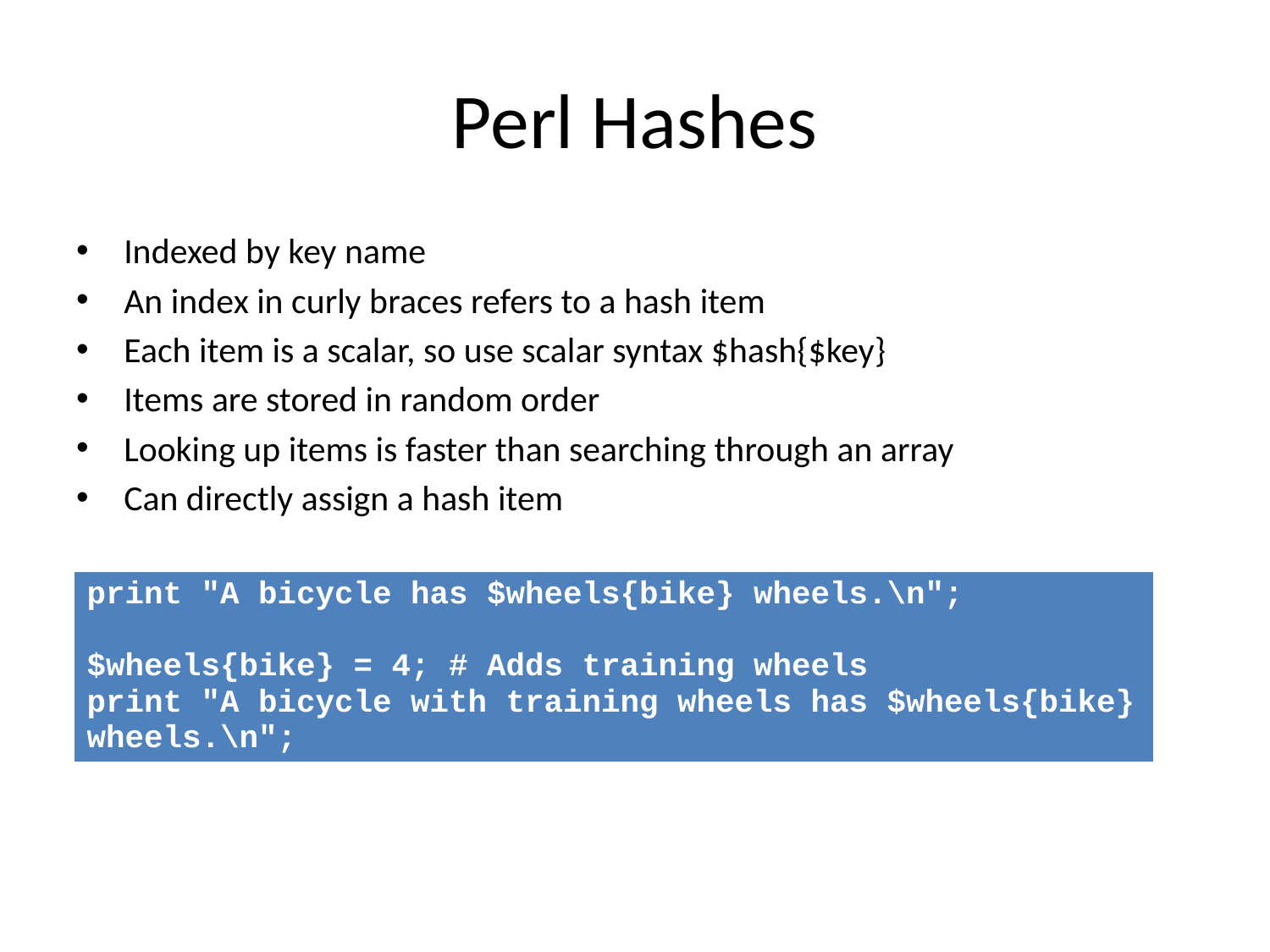

# Perl Hashes
Indexed by key name
An index in curly braces refers to a hash item
Each item is a scalar, so use scalar syntax $hash{$key}
Items are stored in random order
Looking up items is faster than searching through an array
Can directly assign a hash item
| print "A bicycle has $wheels{bike} wheels.\n"; $wheels{bike} = 4; # Adds training wheels print "A bicycle with training wheels has $wheels{bike} wheels.\n"; |
| --- |